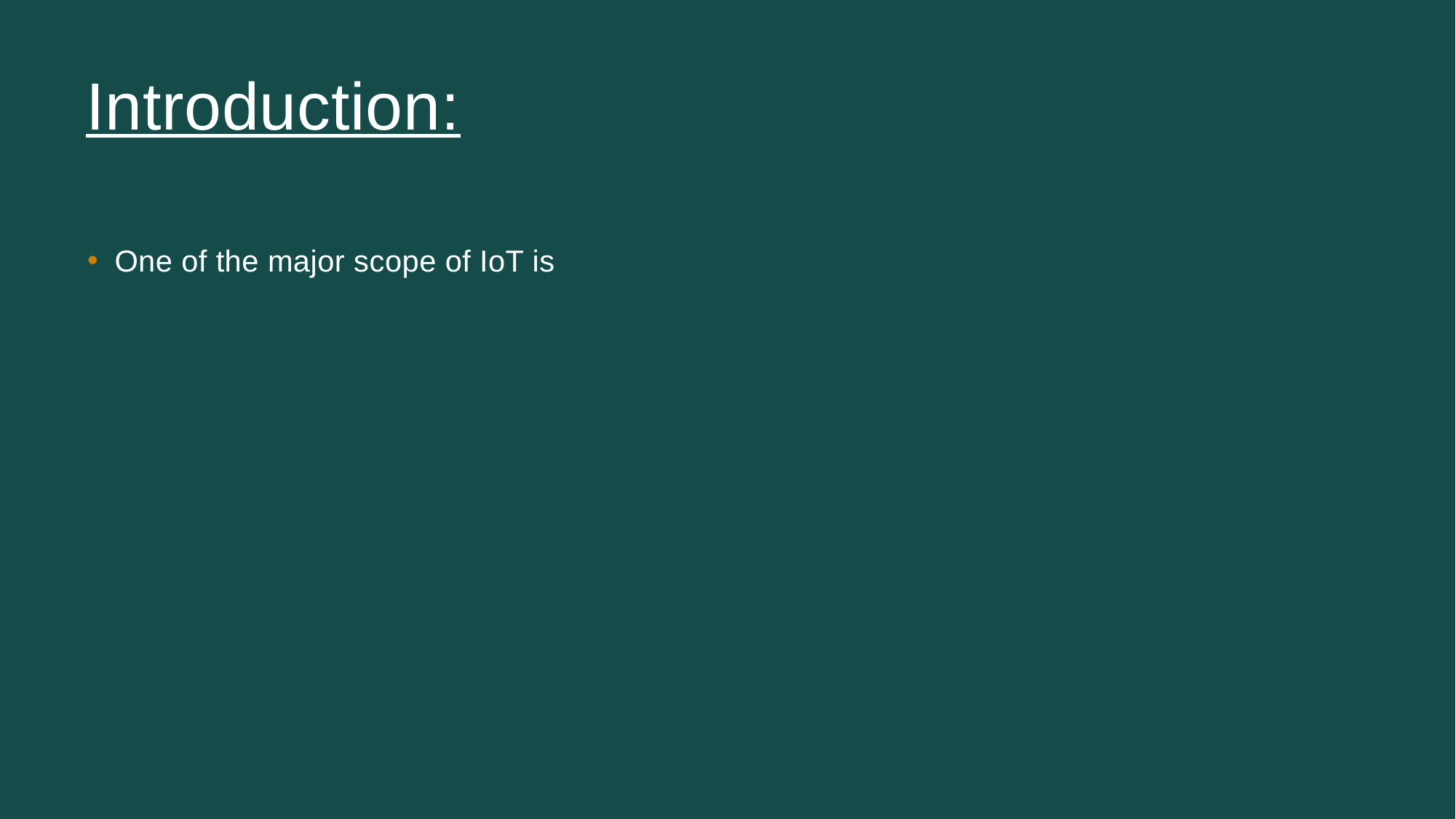

# Introduction:
One of the major scope of IoT is